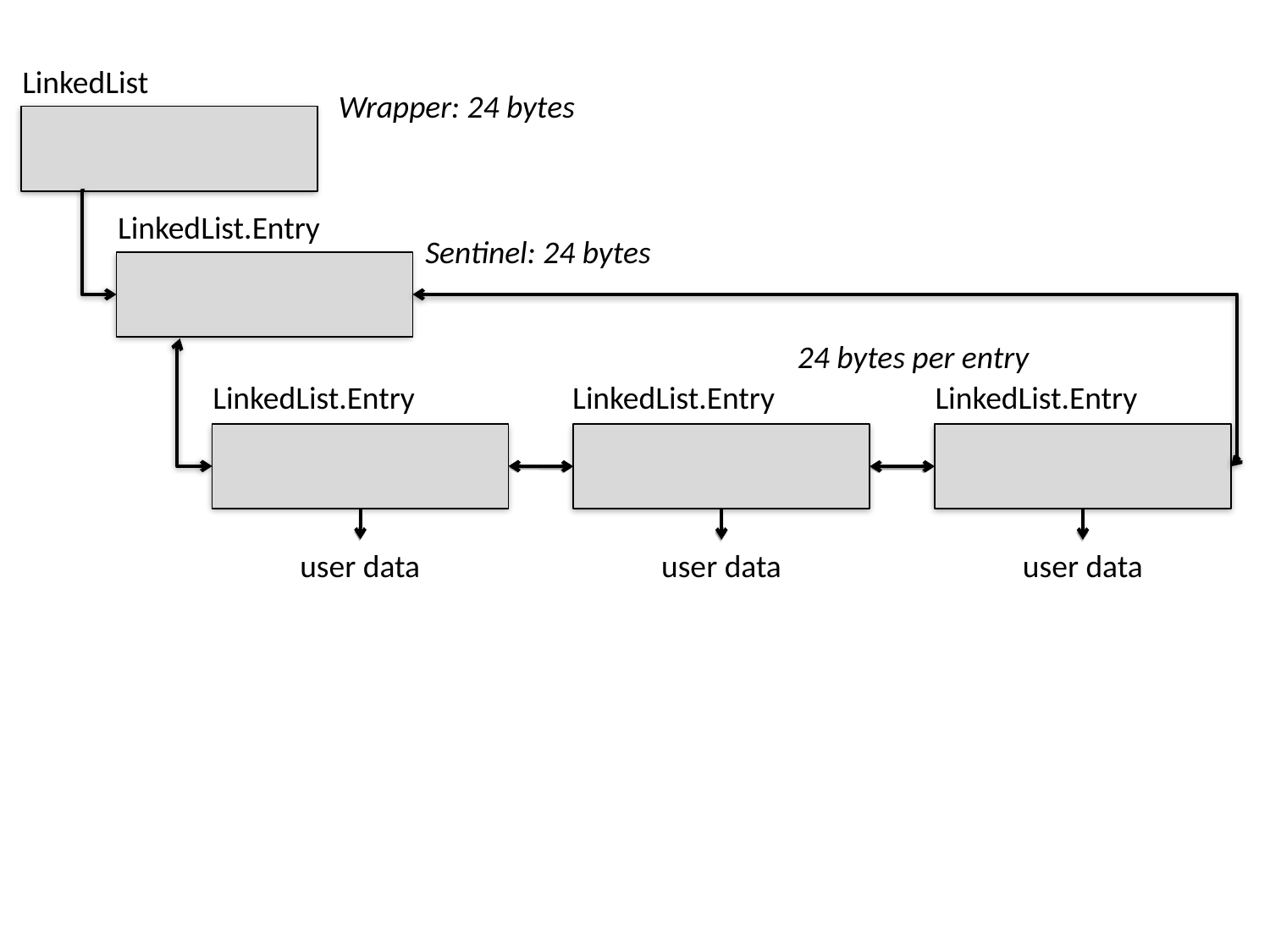

LinkedList
 Wrapper: 24 bytes

LinkedList.Entry
Sentinel: 24 bytes

24 bytes per entry
LinkedList.Entry

user data
LinkedList.Entry

user data
LinkedList.Entry

user data